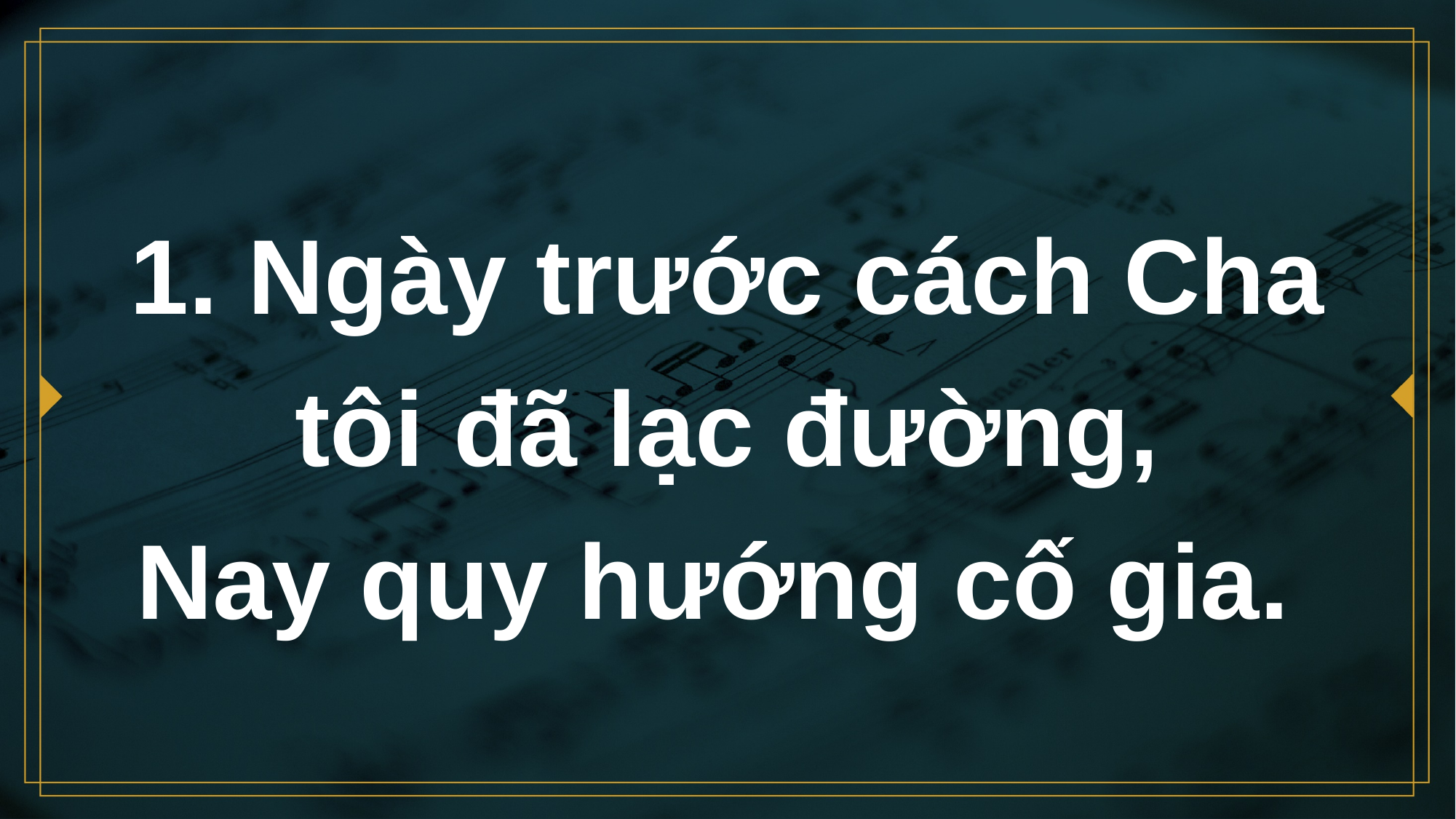

# 1. Ngày trước cách Cha tôi đã lạc đường, Nay quy hướng cố gia.